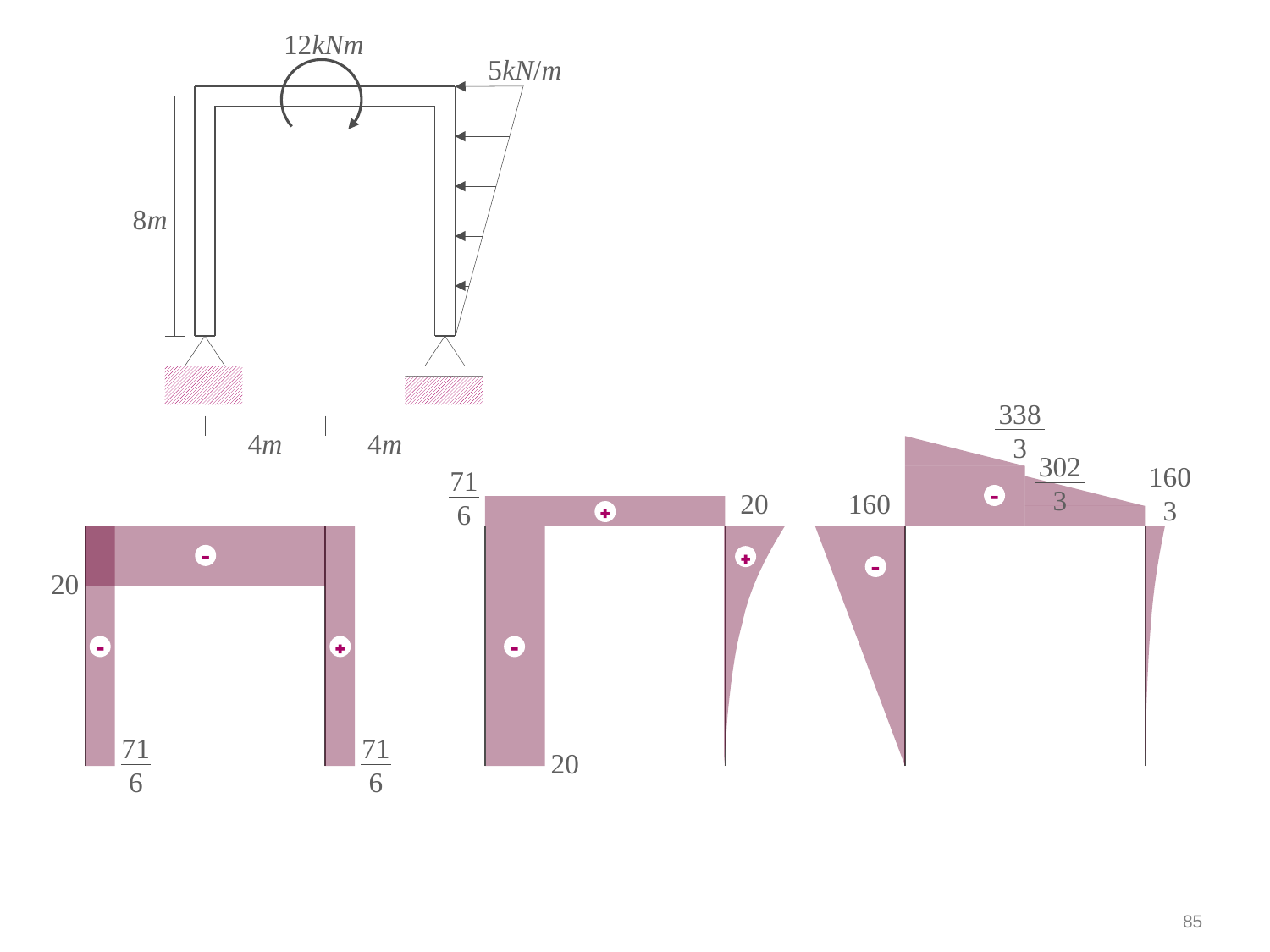

12kNm
5kN/m

8m

4m
4m

3383

3023
1603

-
160

-

716
20
+

+
-
20

-
20
-
+
716
716